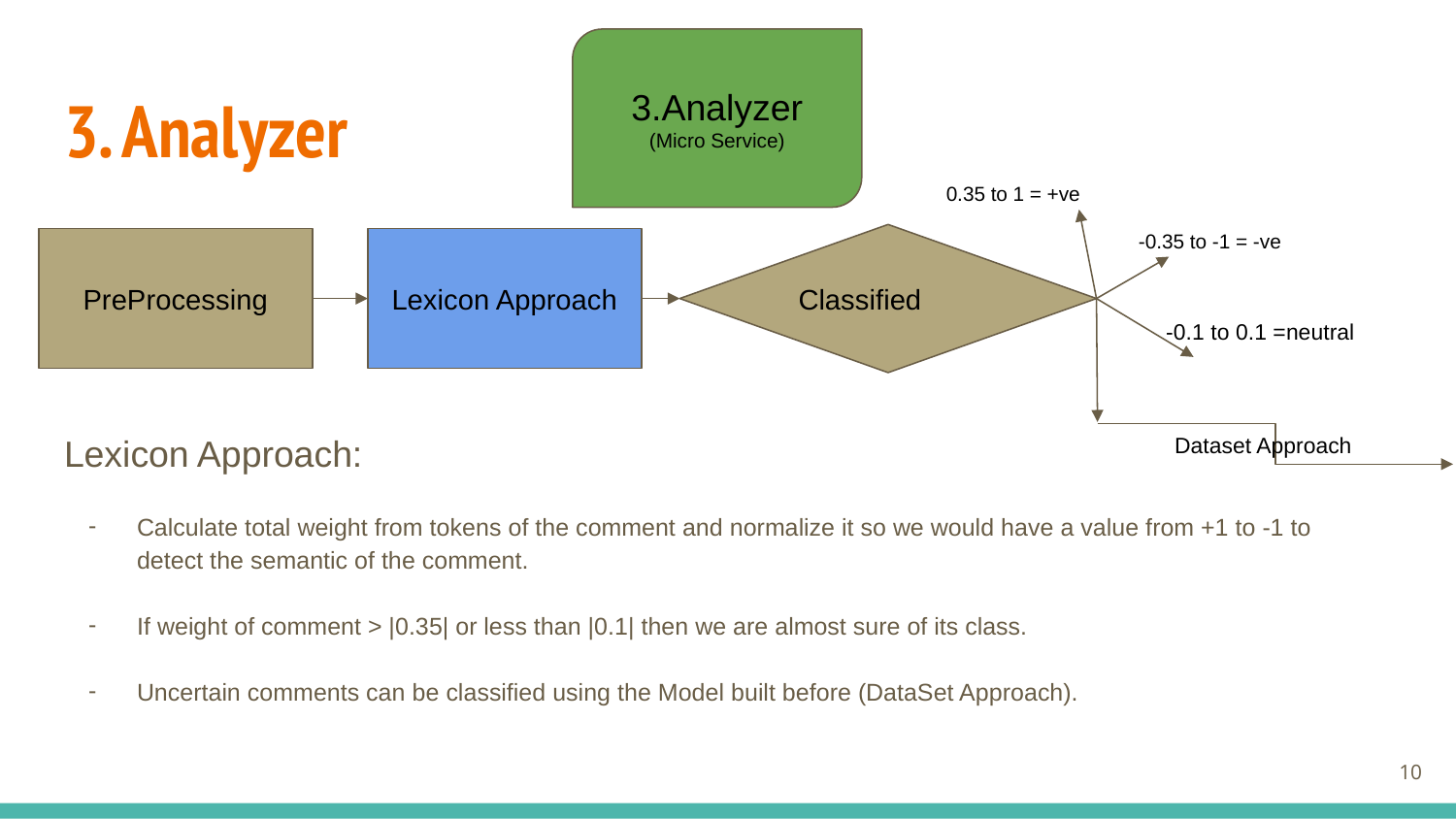

3.Analyzer
(Micro Service)
# 3. Analyzer
0.35 to 1 = +ve
-0.35 to -1 = -ve
Classified
PreProcessing
Lexicon Approach
-0.1 to 0.1 =neutral
Lexicon Approach:
Calculate total weight from tokens of the comment and normalize it so we would have a value from +1 to -1 to detect the semantic of the comment.
If weight of comment > |0.35| or less than |0.1| then we are almost sure of its class.
Uncertain comments can be classified using the Model built before (DataSet Approach).

Dataset Approach
10